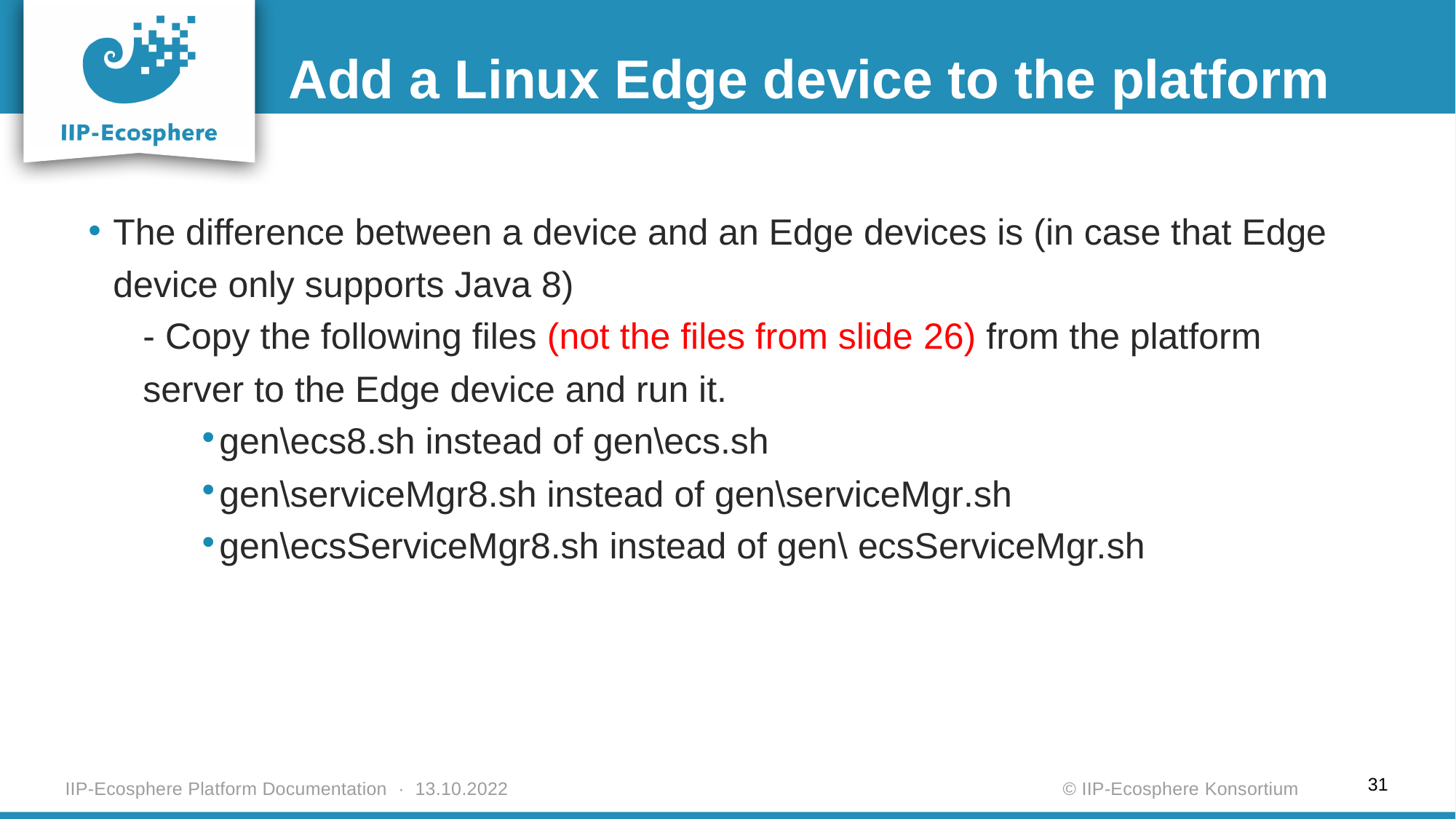

Add a Linux Edge device to the platform
The difference between a device and an Edge devices is (in case that Edge device only supports Java 8)
- Copy the following files (not the files from slide 26) from the platform server to the Edge device and run it.
gen\ecs8.sh instead of gen\ecs.sh
gen\serviceMgr8.sh instead of gen\serviceMgr.sh
gen\ecsServiceMgr8.sh instead of gen\ ecsServiceMgr.sh